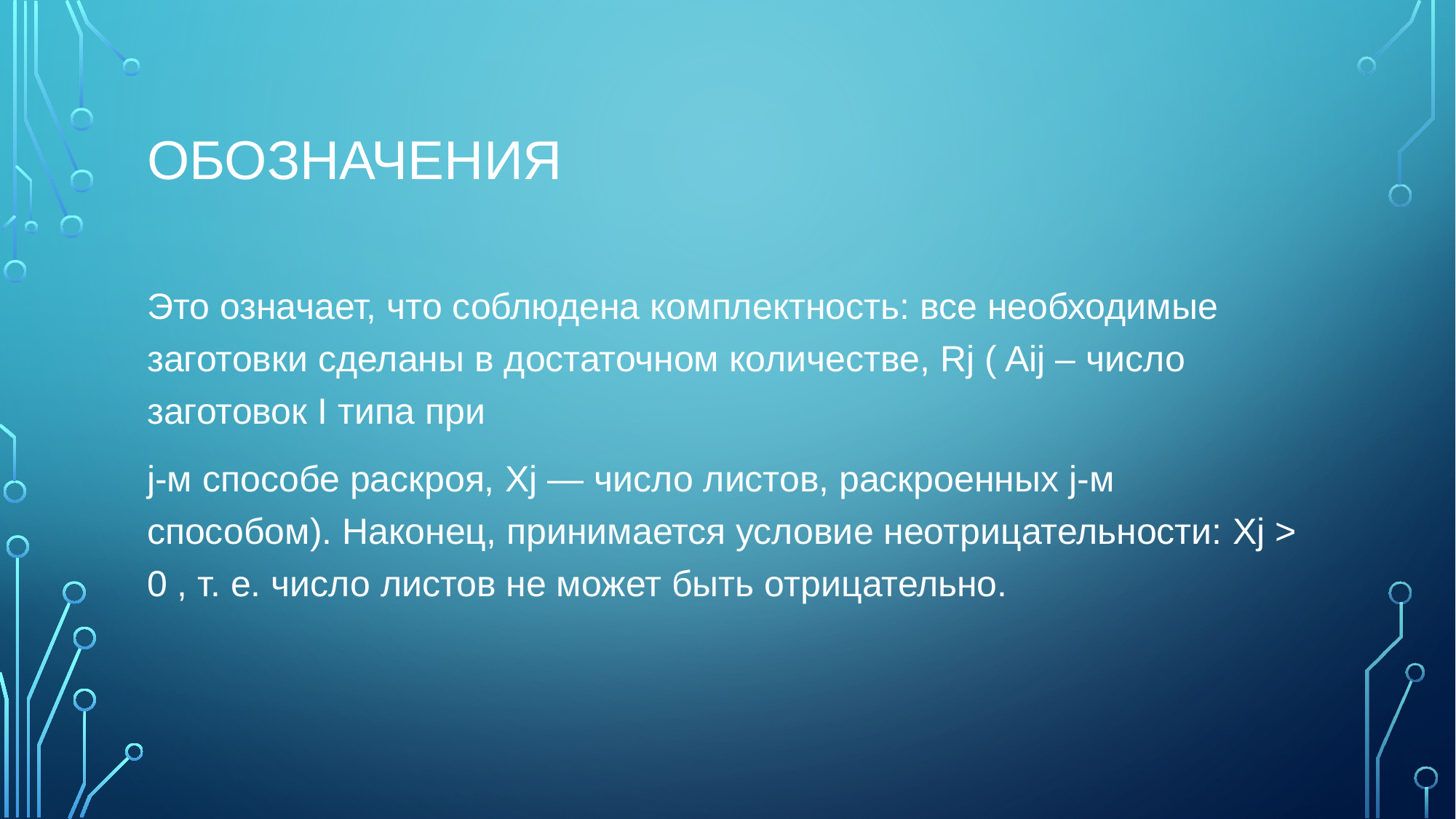

# Обозначения
Это означает, что соблюдена комплектность: все необходимые заготовки сделаны в достаточном количестве, Rj ( Aij – число заготовок I типа при
j-м способе раскроя, Xj — число листов, раскроенных j-м способом). Наконец, принимается условие неотрицательности: Xj > 0 , т. е. число листов не может быть отрицательно.